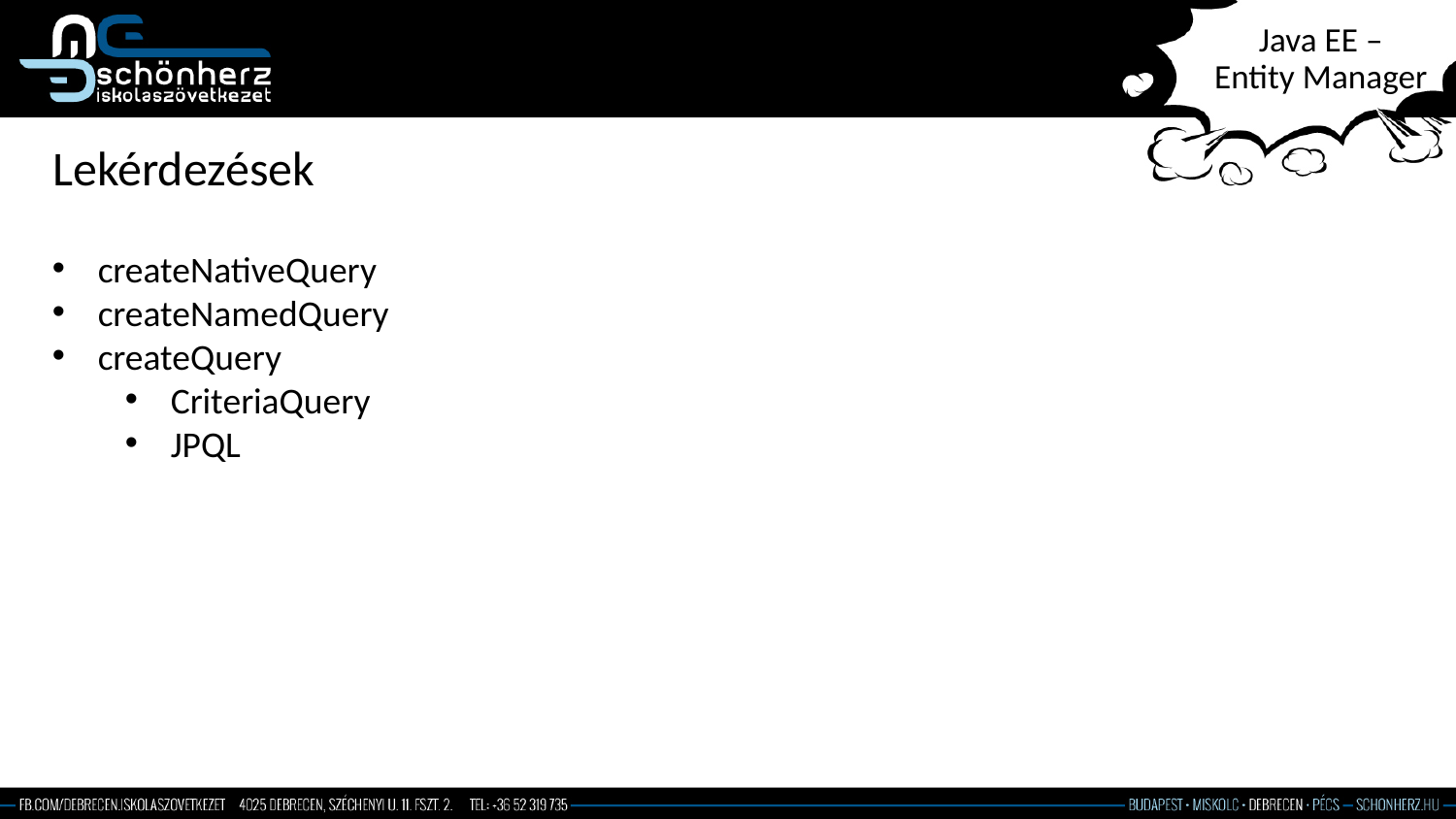

# Java EE – Entity Manager
Lekérdezések
createNativeQuery
createNamedQuery
createQuery
CriteriaQuery
JPQL